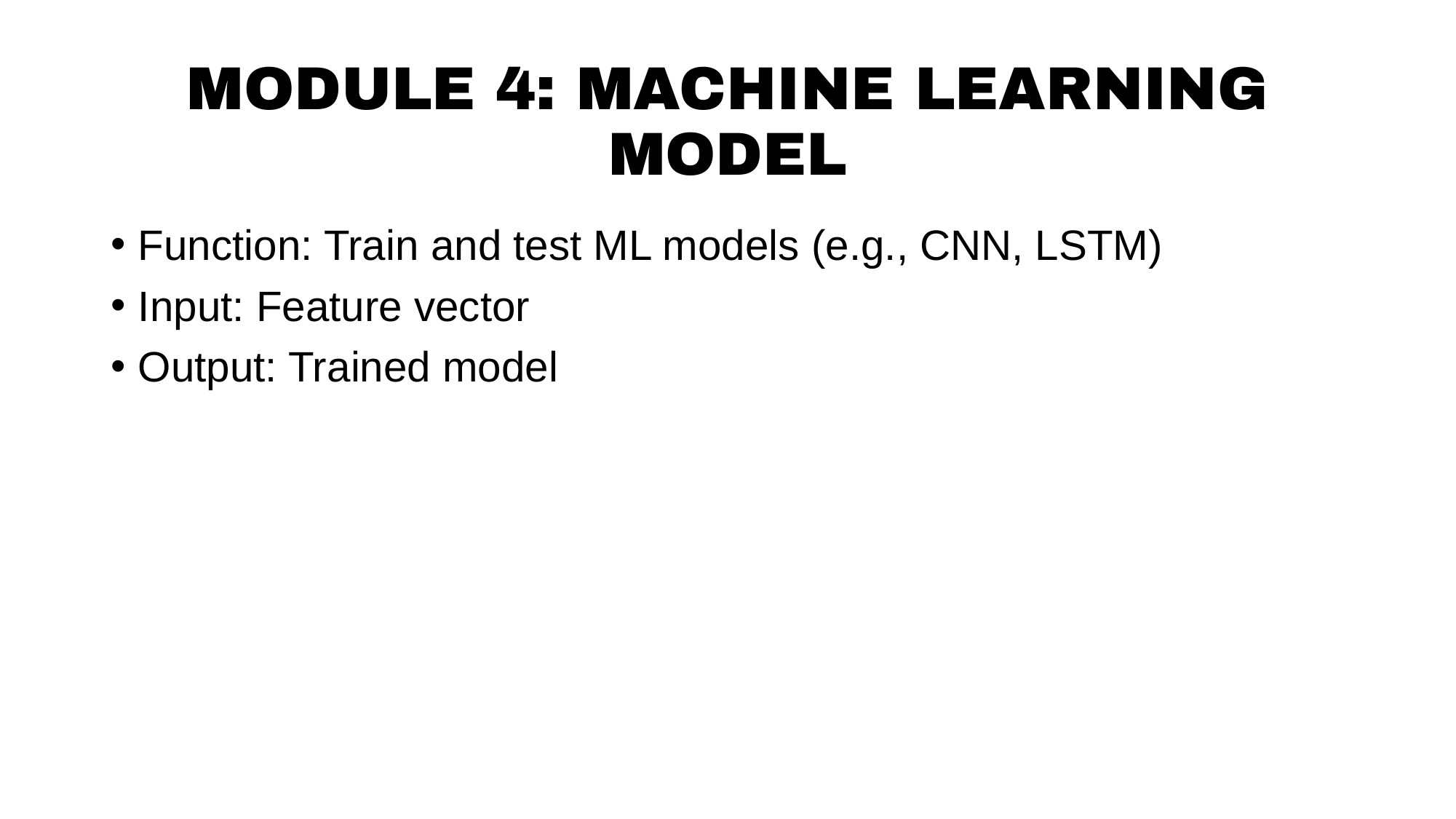

# MODULE 4: MACHINE LEARNING MODEL
Function: Train and test ML models (e.g., CNN, LSTM)
Input: Feature vector
Output: Trained model